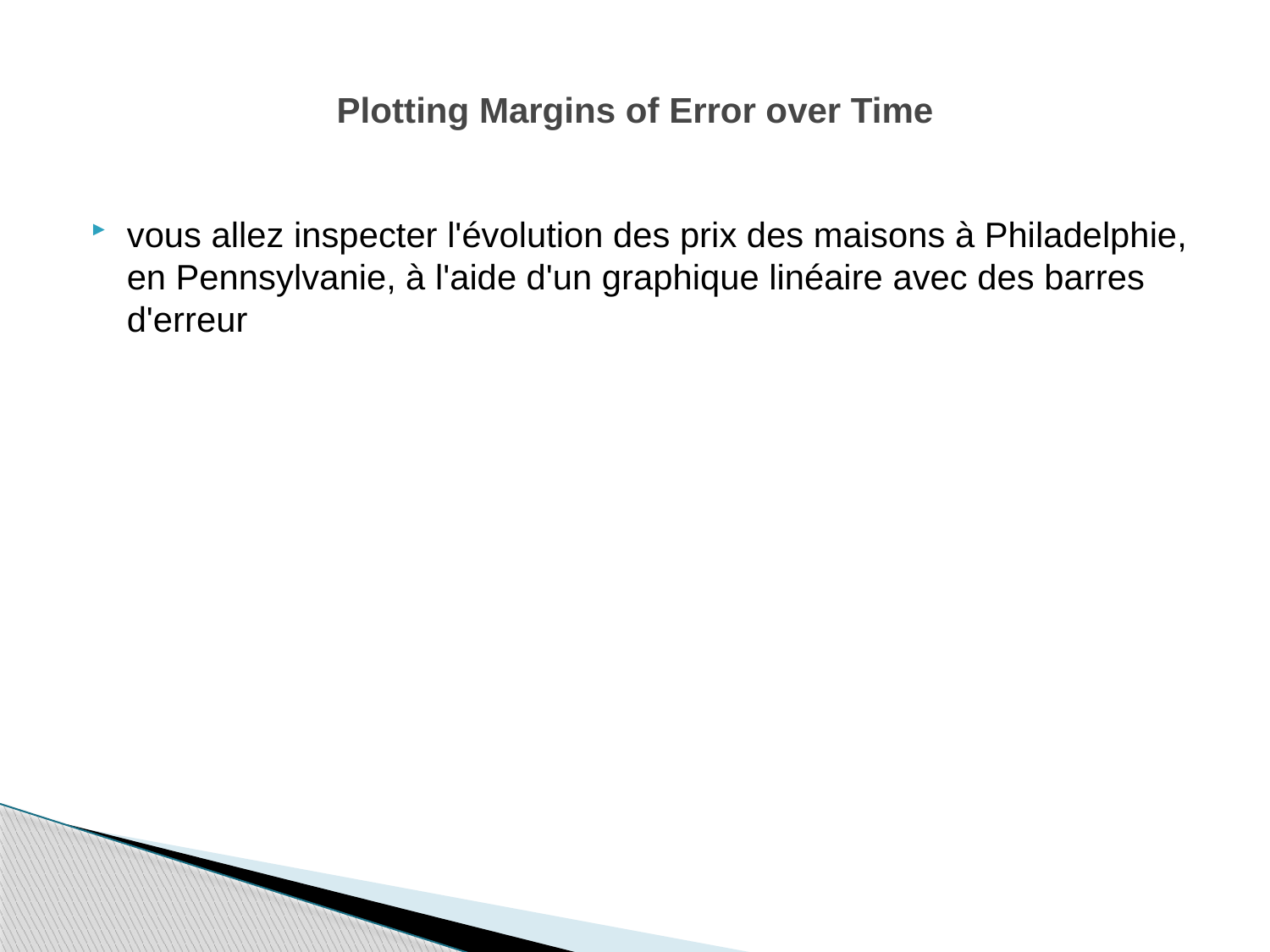

# Plotting Margins of Error over Time
vous allez inspecter l'évolution des prix des maisons à Philadelphie, en Pennsylvanie, à l'aide d'un graphique linéaire avec des barres d'erreur